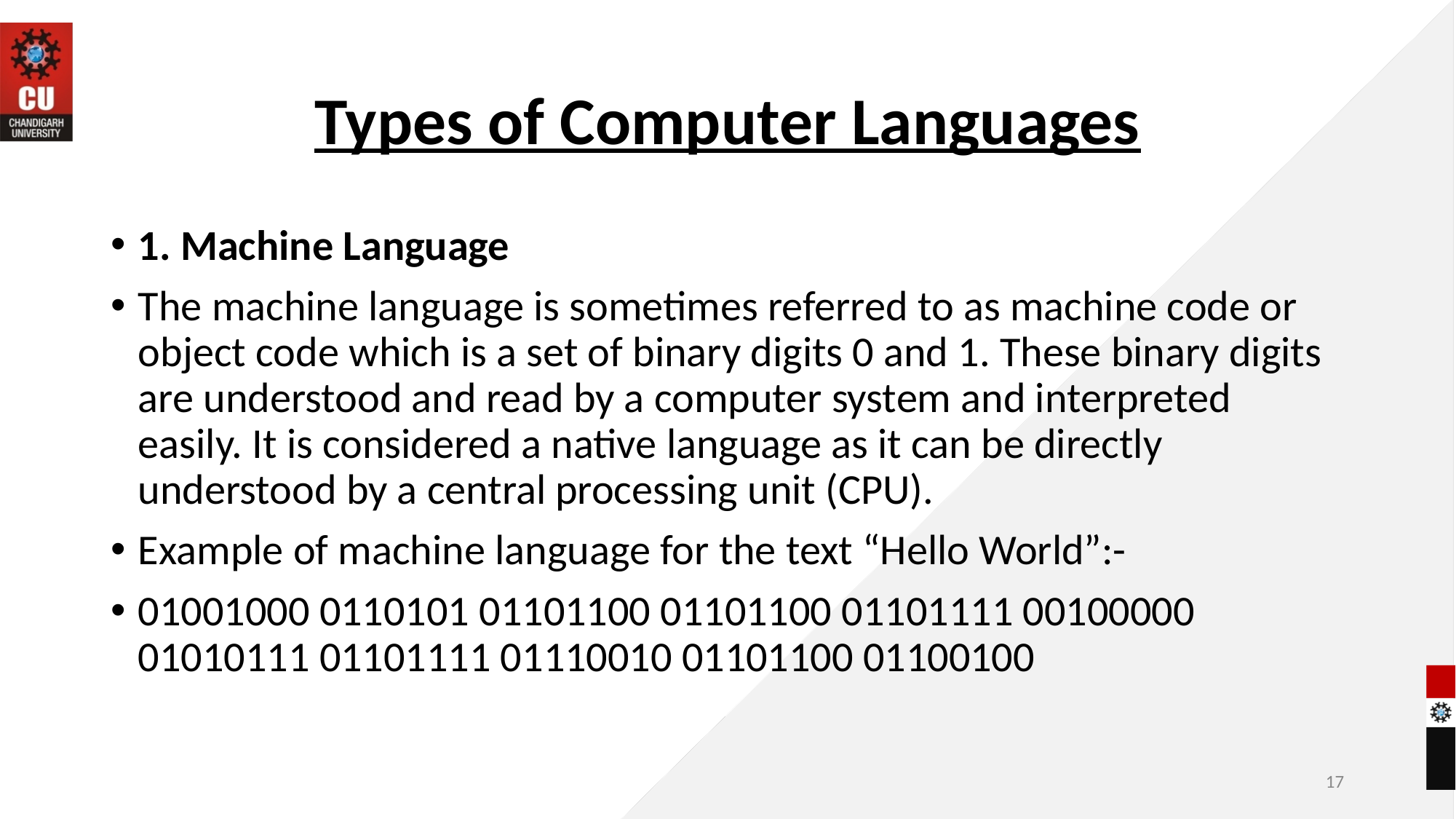

# Types of Computer Languages
1. Machine Language
The machine language is sometimes referred to as machine code or object code which is a set of binary digits 0 and 1. These binary digits are understood and read by a computer system and interpreted easily. It is considered a native language as it can be directly understood by a central processing unit (CPU).
Example of machine language for the text “Hello World”:-
01001000 0110101 01101100 01101100 01101111 00100000 01010111 01101111 01110010 01101100 01100100

17